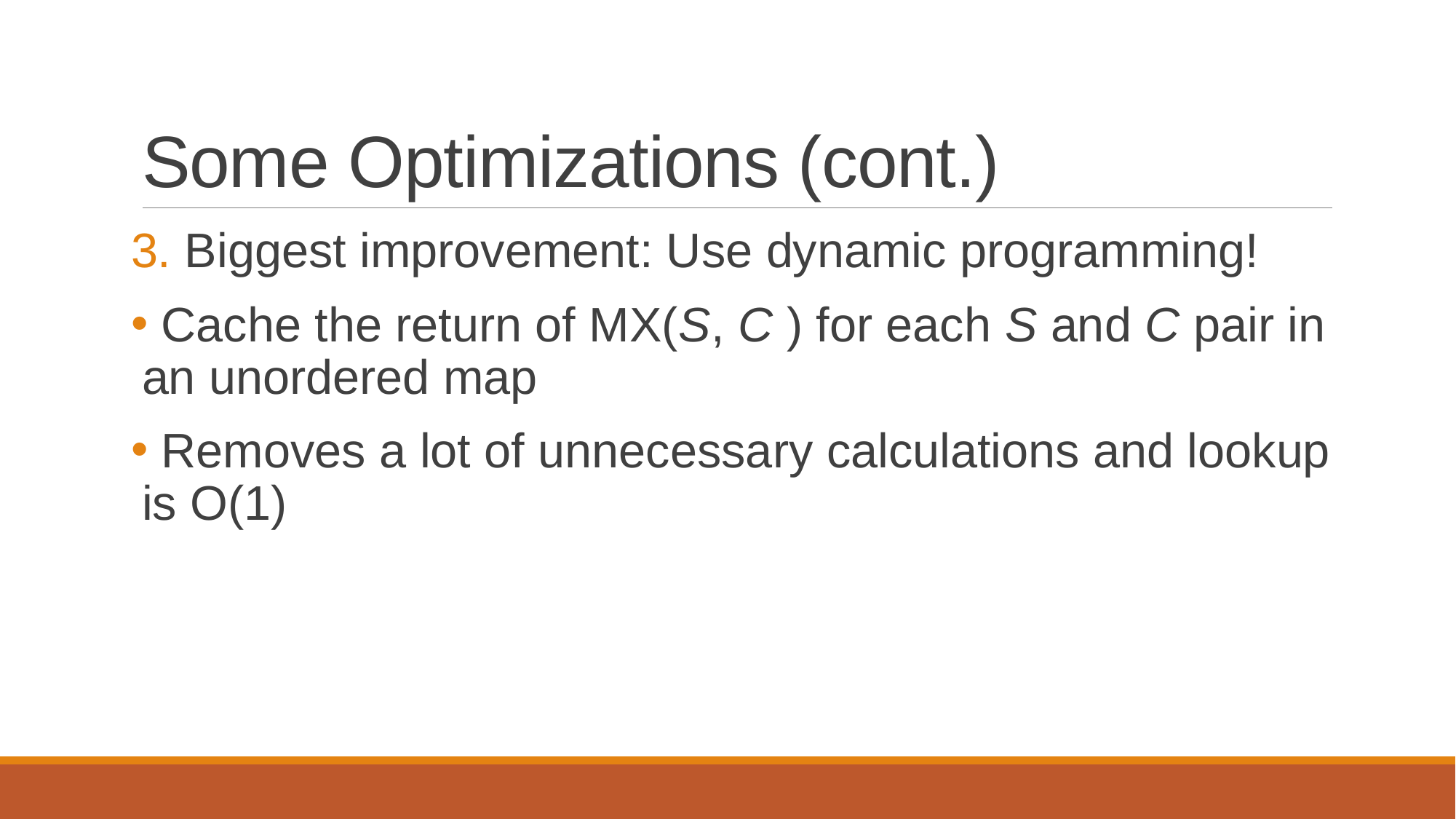

# Some Optimizations (cont.)
3. Biggest improvement: Use dynamic programming!
 Cache the return of MX(S, C ) for each S and C pair in an unordered map
 Removes a lot of unnecessary calculations and lookup is O(1)